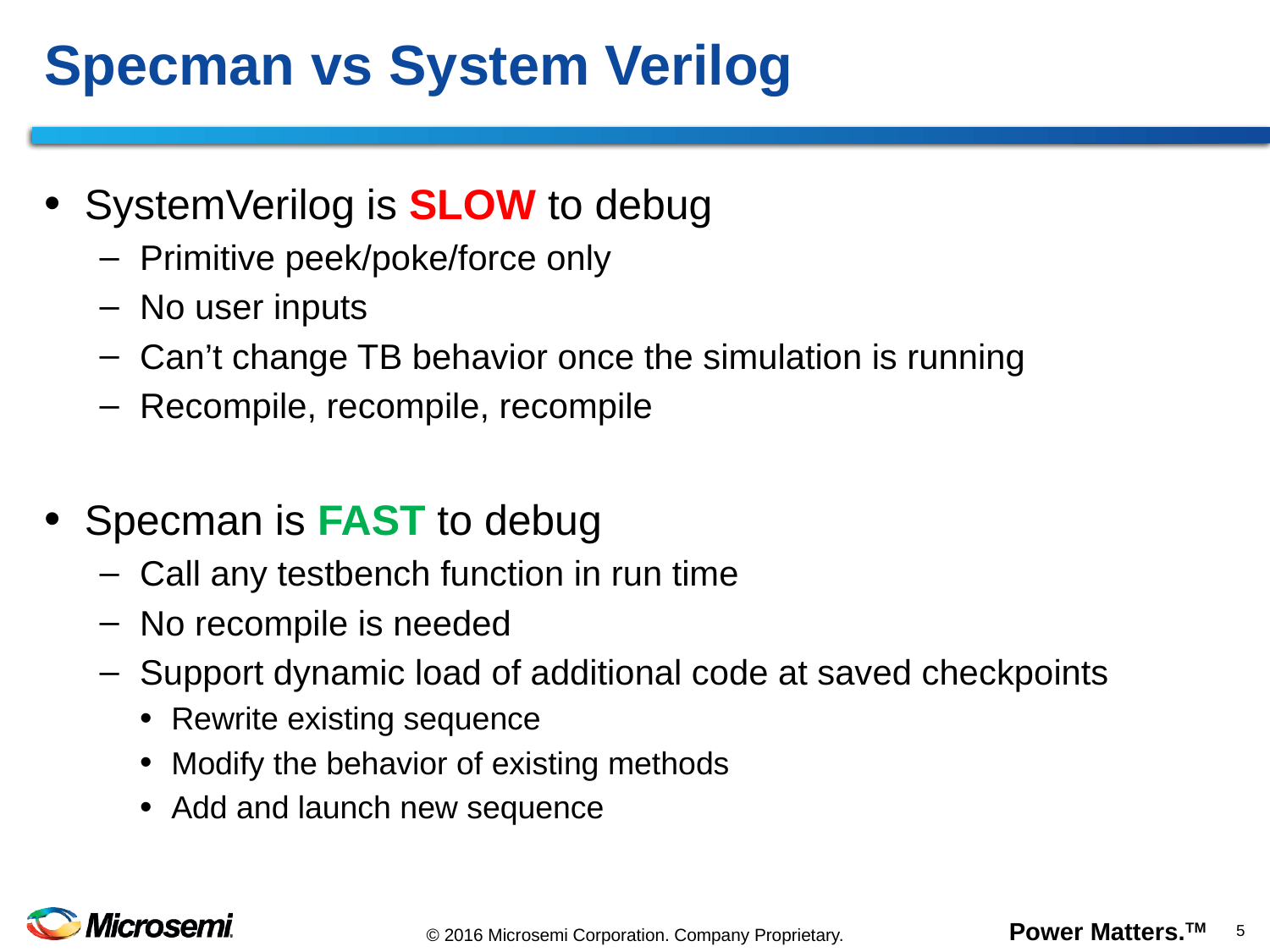

# Specman vs System Verilog

SystemVerilog is SLOW to debug
Primitive peek/poke/force only
No user inputs
Can’t change TB behavior once the simulation is running
Recompile, recompile, recompile

Specman is FAST to debug
Call any testbench function in run time
No recompile is needed
Support dynamic load of additional code at saved checkpoints
Rewrite existing sequence
Modify the behavior of existing methods
Add and launch new sequence